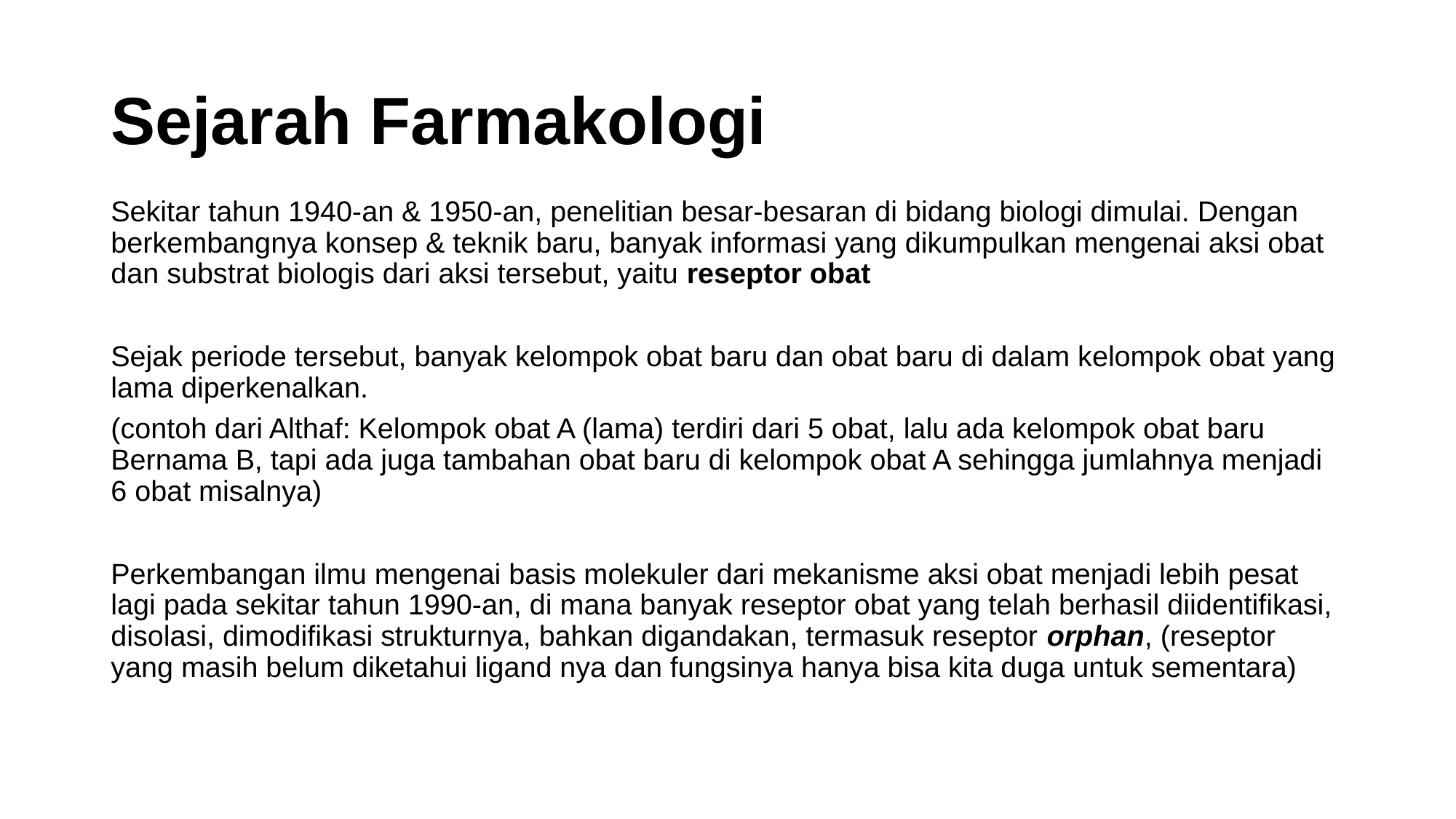

# Sejarah Farmakologi
Sekitar tahun 1940-an & 1950-an, penelitian besar-besaran di bidang biologi dimulai. Dengan berkembangnya konsep & teknik baru, banyak informasi yang dikumpulkan mengenai aksi obat dan substrat biologis dari aksi tersebut, yaitu reseptor obat

Sejak periode tersebut, banyak kelompok obat baru dan obat baru di dalam kelompok obat yang lama diperkenalkan.
(contoh dari Althaf: Kelompok obat A (lama) terdiri dari 5 obat, lalu ada kelompok obat baru Bernama B, tapi ada juga tambahan obat baru di kelompok obat A sehingga jumlahnya menjadi 6 obat misalnya)

Perkembangan ilmu mengenai basis molekuler dari mekanisme aksi obat menjadi lebih pesat lagi pada sekitar tahun 1990-an, di mana banyak reseptor obat yang telah berhasil diidentifikasi, disolasi, dimodifikasi strukturnya, bahkan digandakan, termasuk reseptor orphan, (reseptor yang masih belum diketahui ligand nya dan fungsinya hanya bisa kita duga untuk sementara)